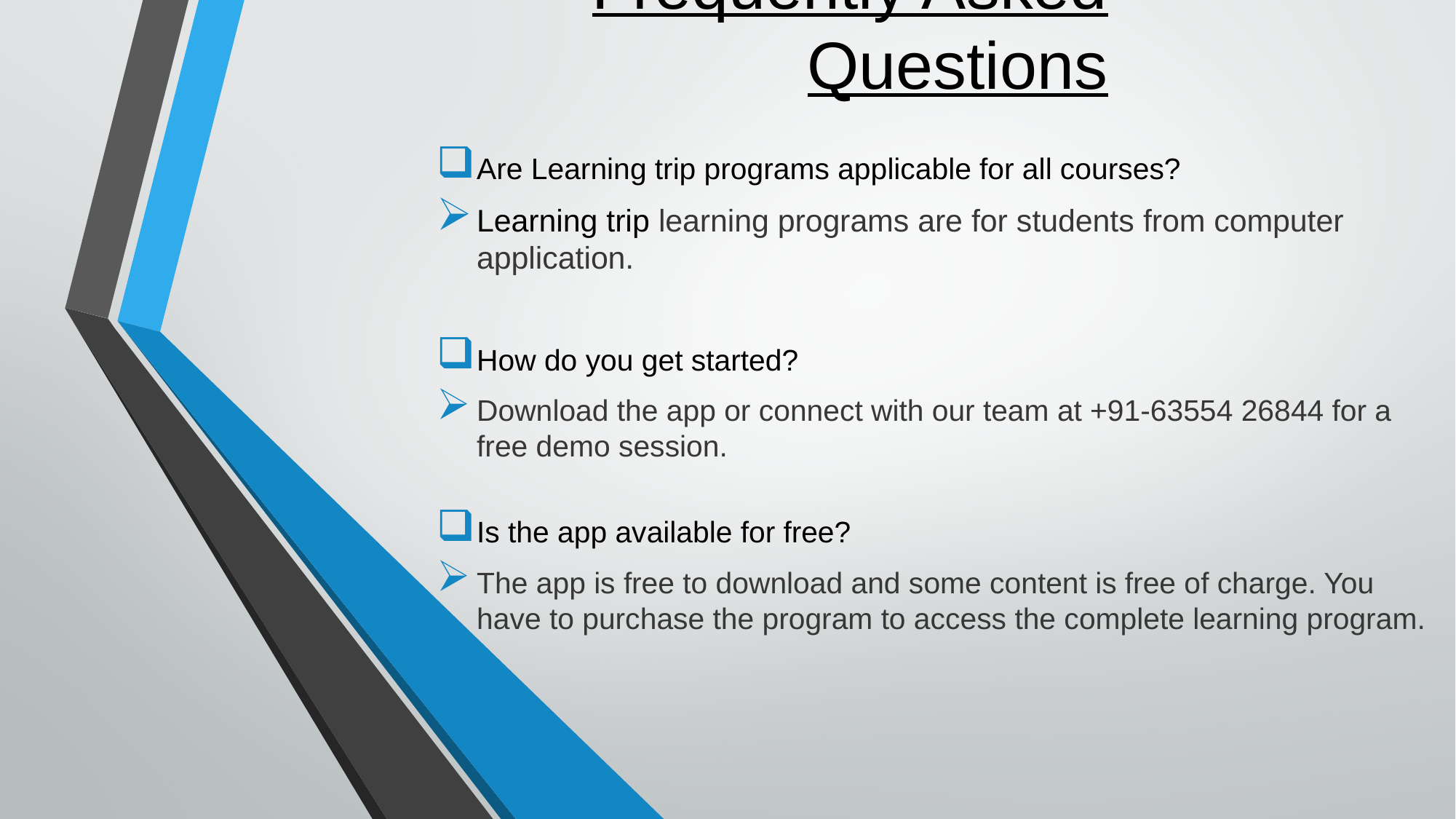

# Frequently Asked Questions
Are Learning trip programs applicable for all courses?
Learning trip learning programs are for students from computer application.

How do you get started?
Download the app or connect with our team at +91-63554 26844 for a free demo session.
Is the app available for free?
The app is free to download and some content is free of charge. You have to purchase the program to access the complete learning program.